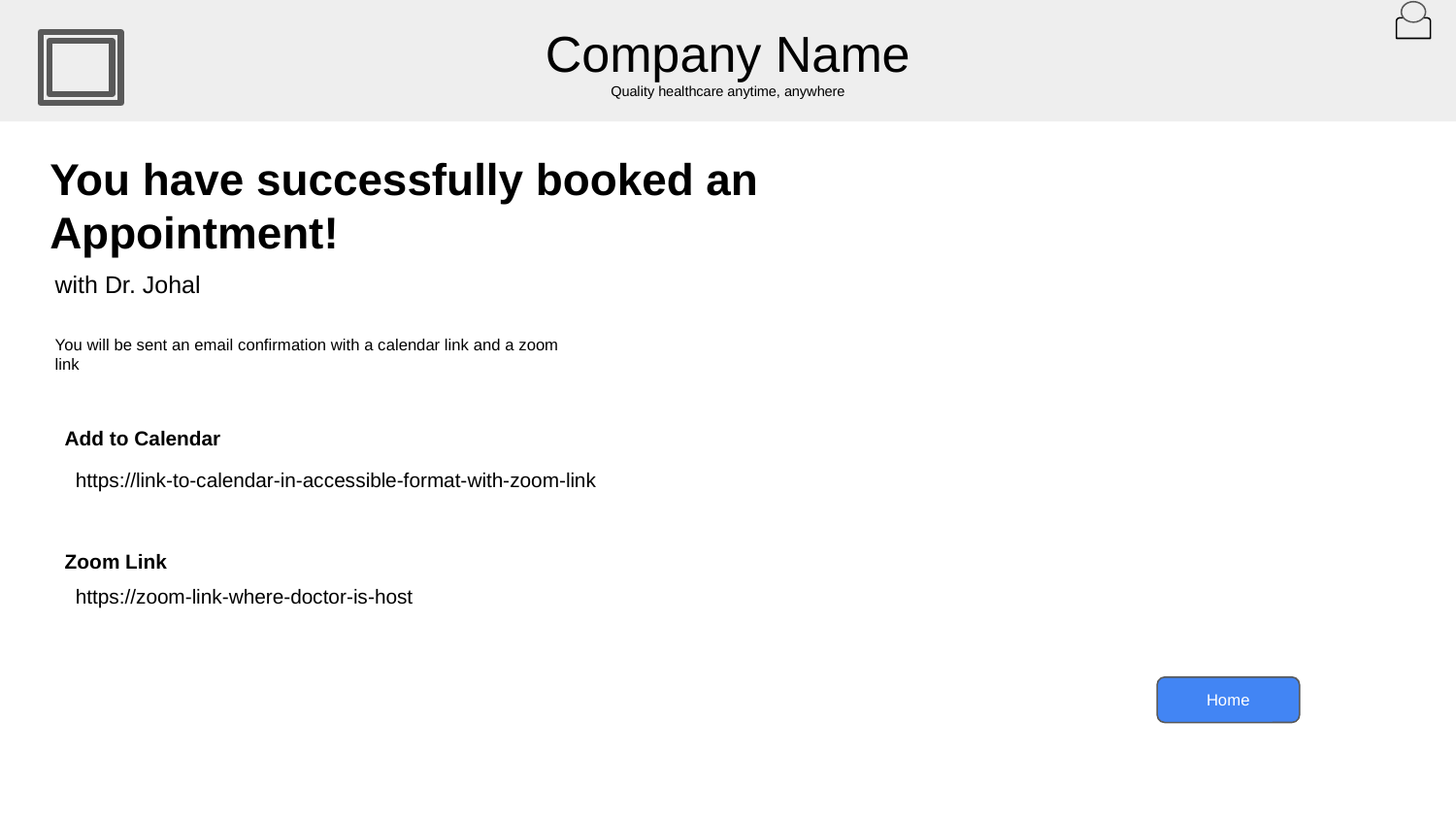

Company Name
Quality healthcare anytime, anywhere

You have successfully booked an Appointment!
with Dr. Johal
You will be sent an email confirmation with a calendar link and a zoom link
Add to Calendar
https://link-to-calendar-in-accessible-format-with-zoom-link
Zoom Link
https://zoom-link-where-doctor-is-host
Home